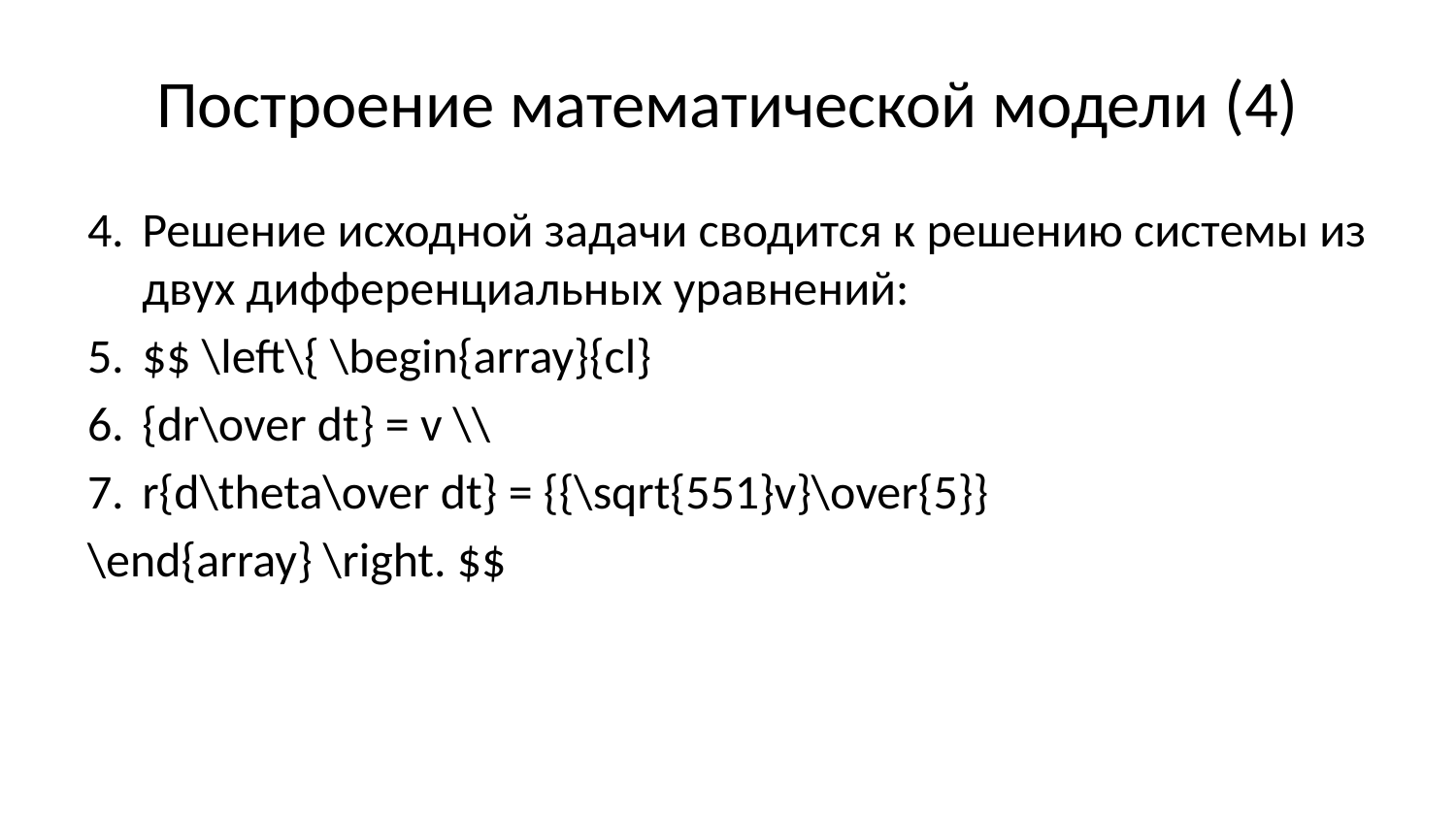

# Построение математической модели (4)
Решение исходной задачи сводится к решению системы из двух дифференциальных уравнений:
$$ \left\{ \begin{array}{cl}
{dr\over dt} = v \\
r{d\theta\over dt} = {{\sqrt{551}v}\over{5}}
\end{array} \right. $$